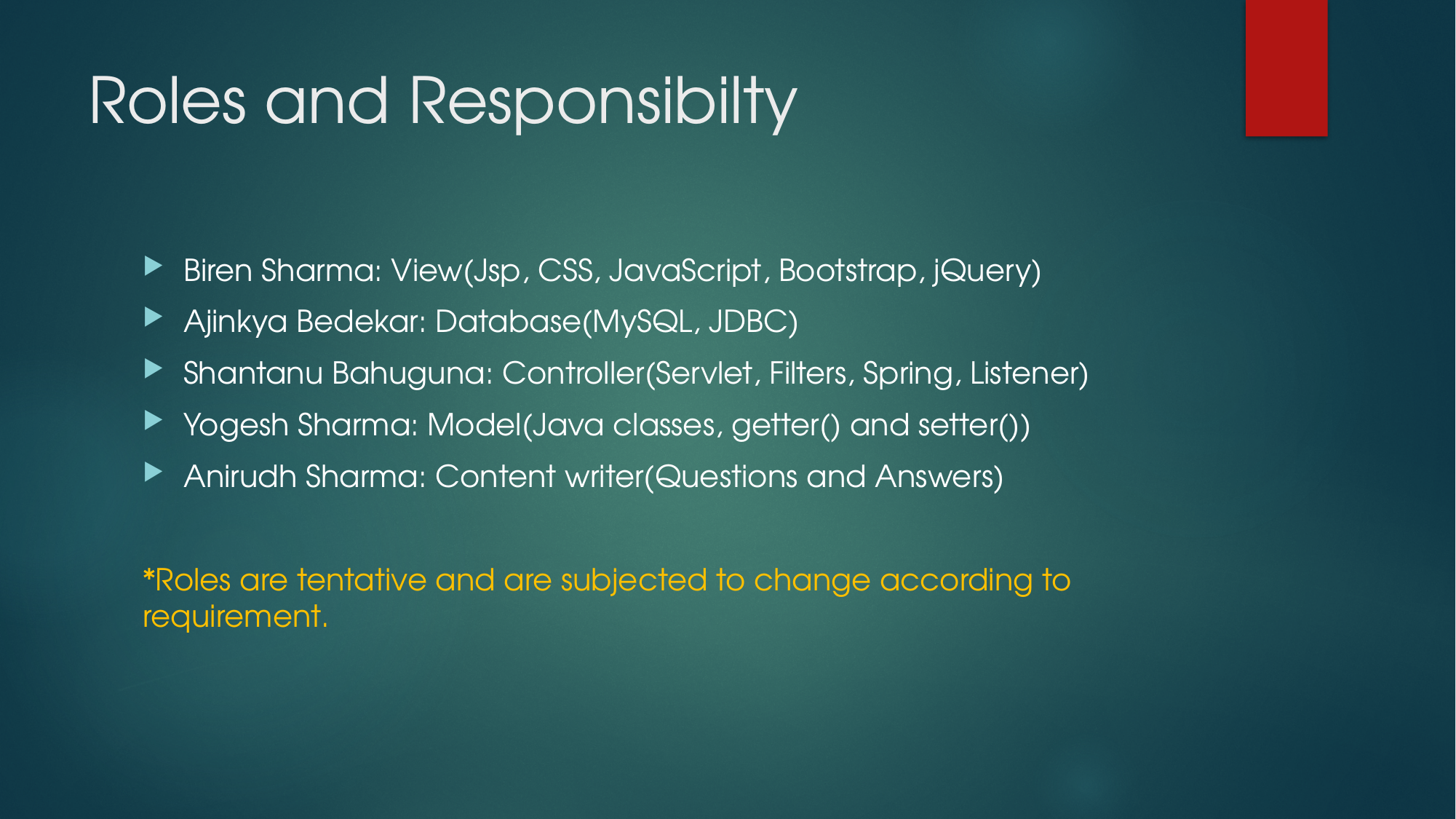

# Roles and Responsibilty
Biren Sharma: View(Jsp, CSS, JavaScript, Bootstrap, jQuery)
Ajinkya Bedekar: Database(MySQL, JDBC)
Shantanu Bahuguna: Controller(Servlet, Filters, Spring, Listener)
Yogesh Sharma: Model(Java classes, getter() and setter())
Anirudh Sharma: Content writer(Questions and Answers)

*Roles are tentative and are subjected to change according to requirement.